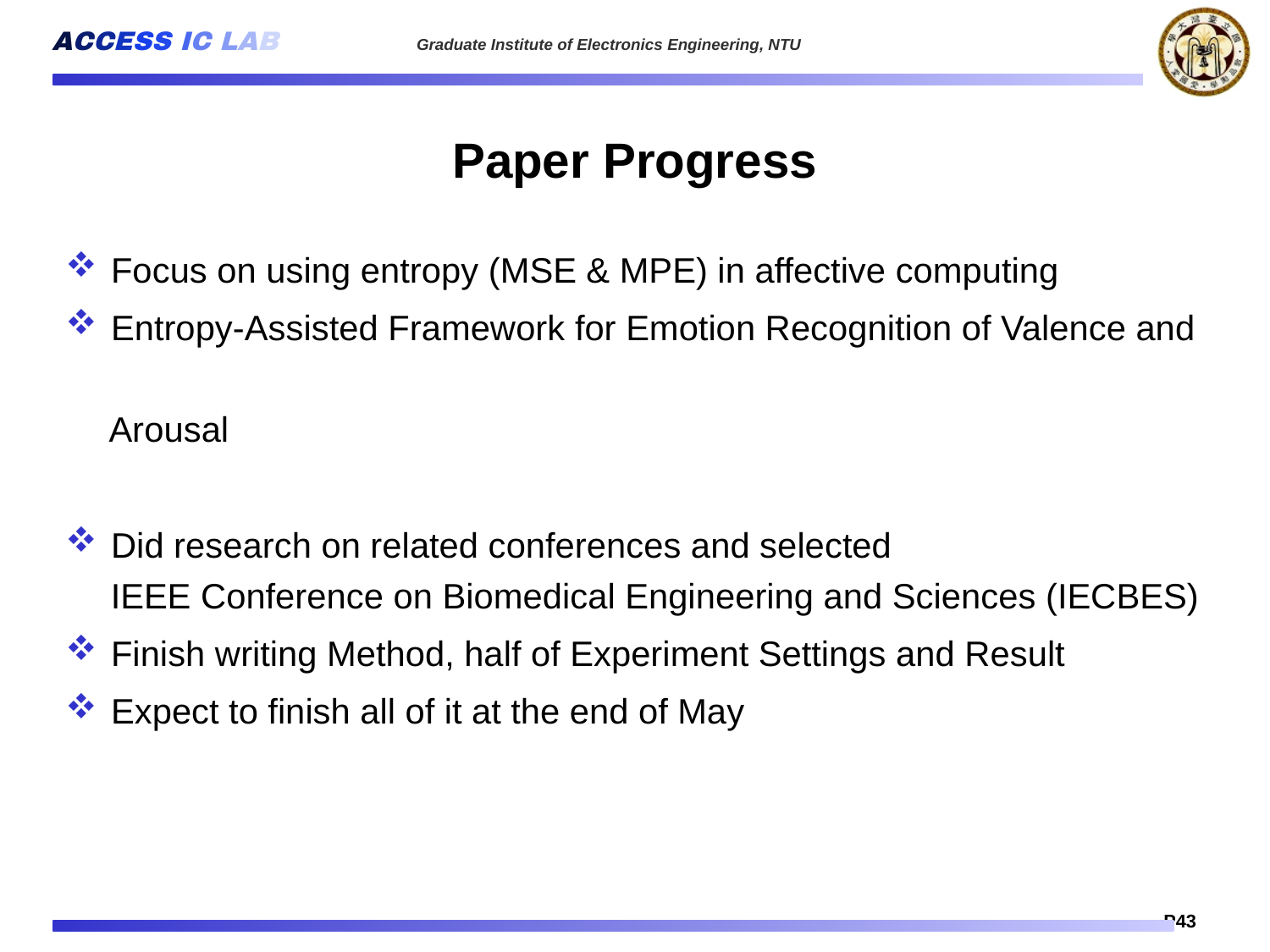

# Paper Progress
 Focus on using entropy (MSE & MPE) in affective computing
 Entropy-Assisted Framework for Emotion Recognition of Valence and
 Arousal

 Did research on related conferences and selected
 IEEE Conference on Biomedical Engineering and Sciences (IECBES)
 Finish writing Method, half of Experiment Settings and Result
 Expect to finish all of it at the end of May